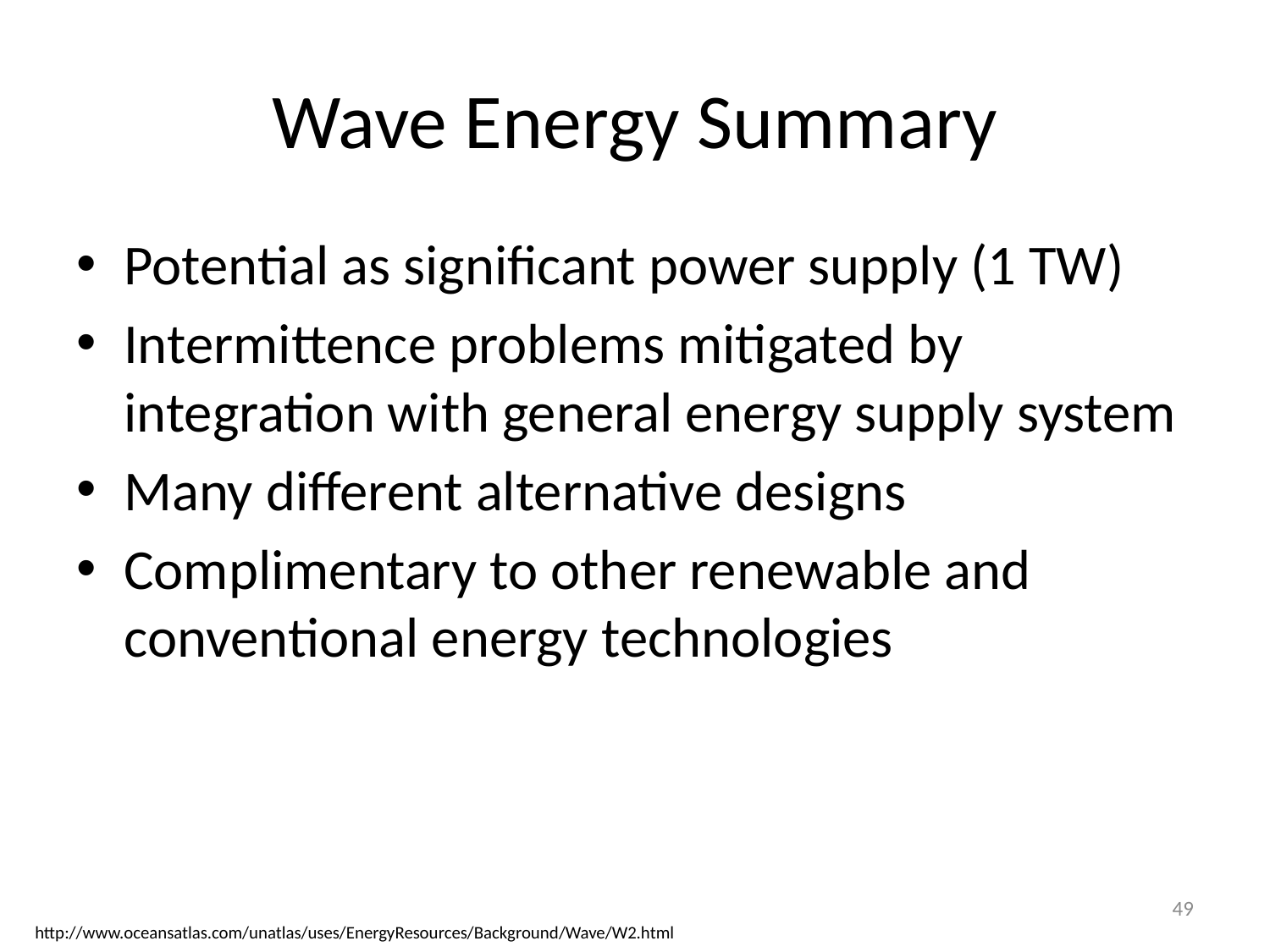

# Wave Energy Summary
Potential as significant power supply (1 TW)
Intermittence problems mitigated by integration with general energy supply system
Many different alternative designs
Complimentary to other renewable and conventional energy technologies
49
http://www.oceansatlas.com/unatlas/uses/EnergyResources/Background/Wave/W2.html